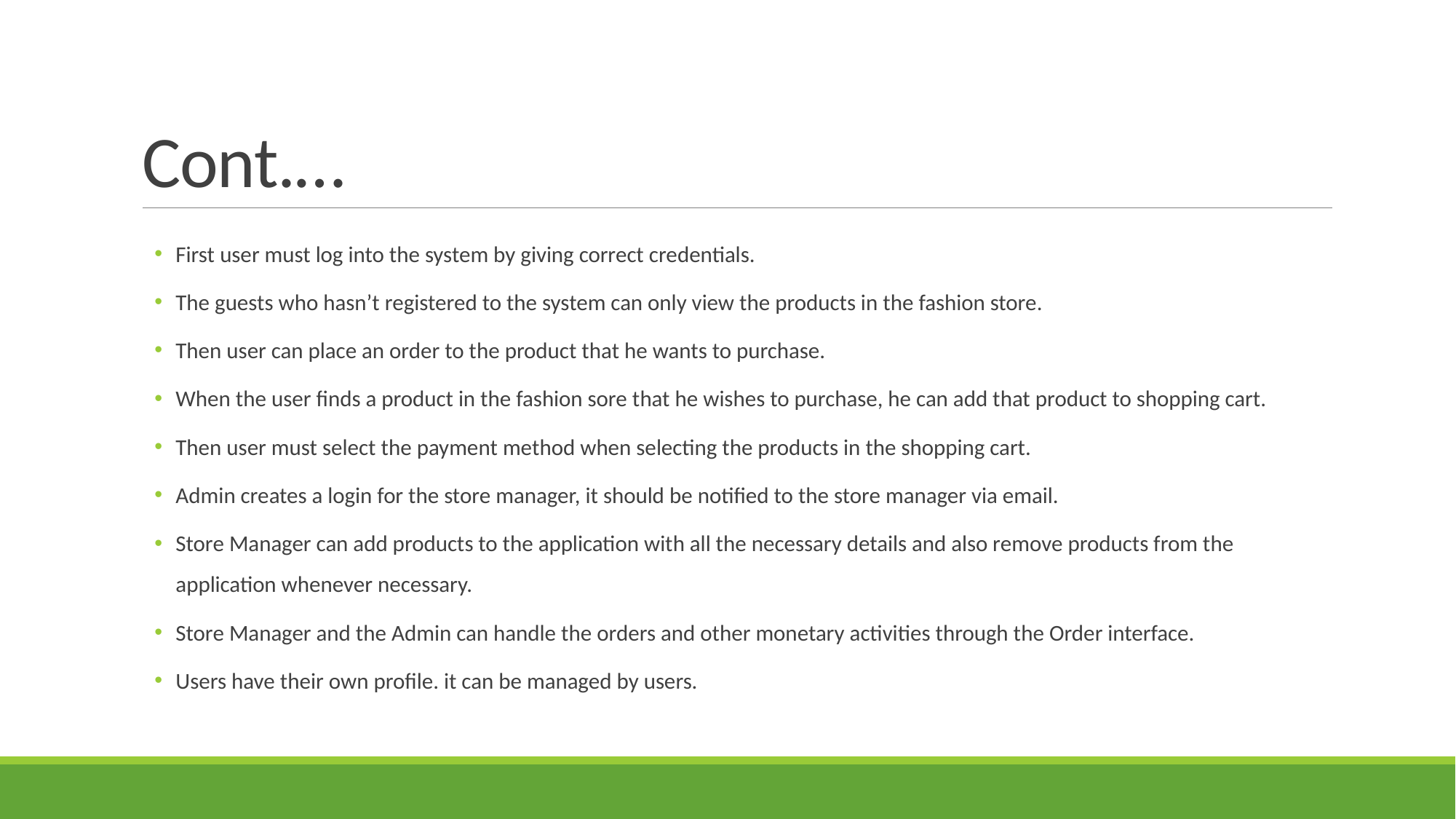

# Cont.…
First user must log into the system by giving correct credentials.
The guests who hasn’t registered to the system can only view the products in the fashion store.
Then user can place an order to the product that he wants to purchase.
When the user finds a product in the fashion sore that he wishes to purchase, he can add that product to shopping cart.
Then user must select the payment method when selecting the products in the shopping cart.
Admin creates a login for the store manager, it should be notified to the store manager via email.
Store Manager can add products to the application with all the necessary details and also remove products from the application whenever necessary.
Store Manager and the Admin can handle the orders and other monetary activities through the Order interface.
Users have their own profile. it can be managed by users.